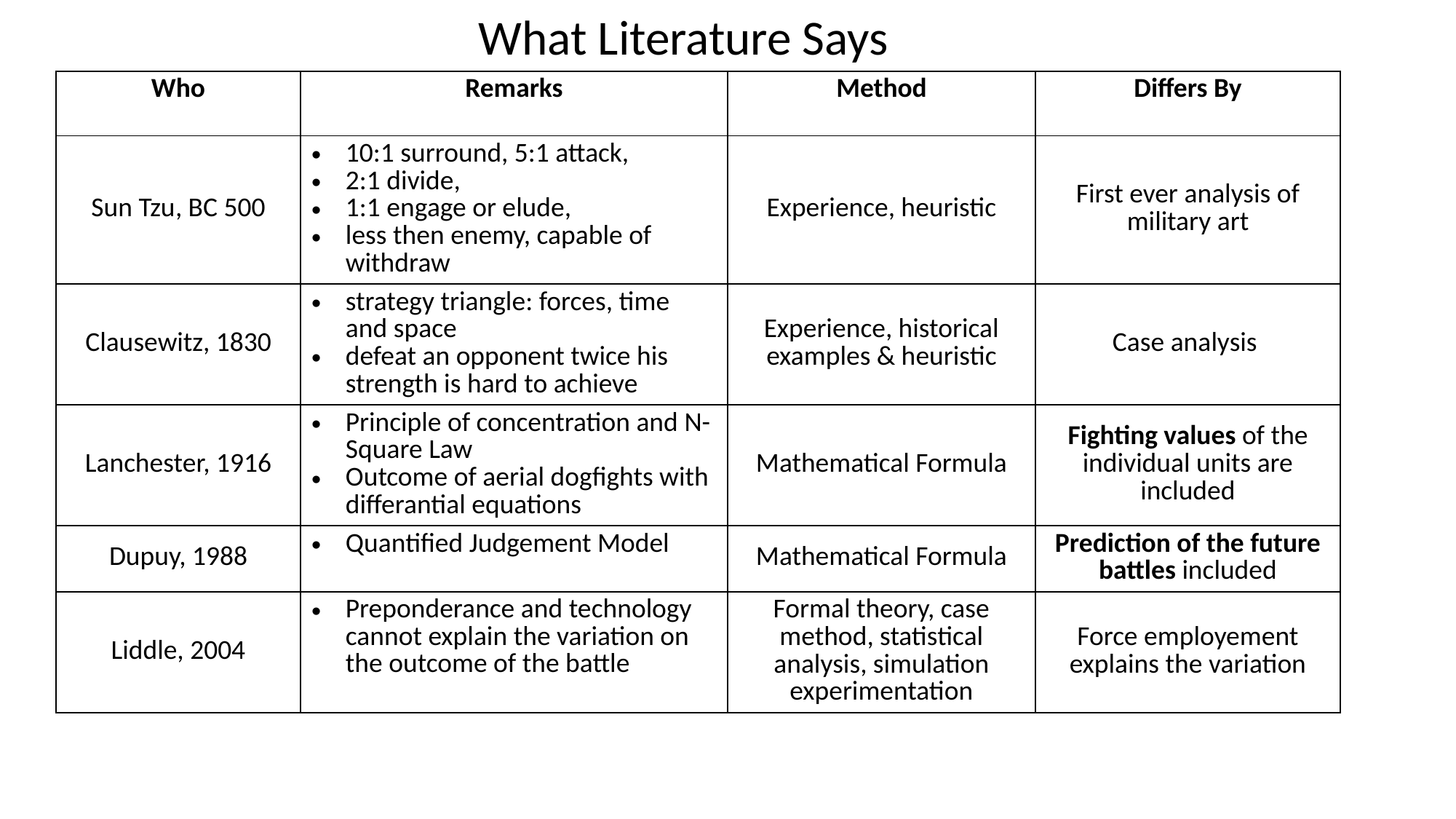

# What Literature Says
| Who | Remarks | Method | Differs By |
| --- | --- | --- | --- |
| Sun Tzu, BC 500 | 10:1 surround, 5:1 attack, 2:1 divide, 1:1 engage or elude, less then enemy, capable of withdraw | Experience, heuristic | First ever analysis of military art |
| Clausewitz, 1830 | strategy triangle: forces, time and space defeat an opponent twice his strength is hard to achieve | Experience, historical examples & heuristic | Case analysis |
| Lanchester, 1916 | Principle of concentration and N-Square Law Outcome of aerial dogfights with differantial equations | Mathematical Formula | Fighting values of the individual units are included |
| Dupuy, 1988 | Quantified Judgement Model | Mathematical Formula | Prediction of the future battles included |
| Liddle, 2004 | Preponderance and technology cannot explain the variation on the outcome of the battle | Formal theory, case method, statistical analysis, simulation experimentation | Force employement explains the variation |